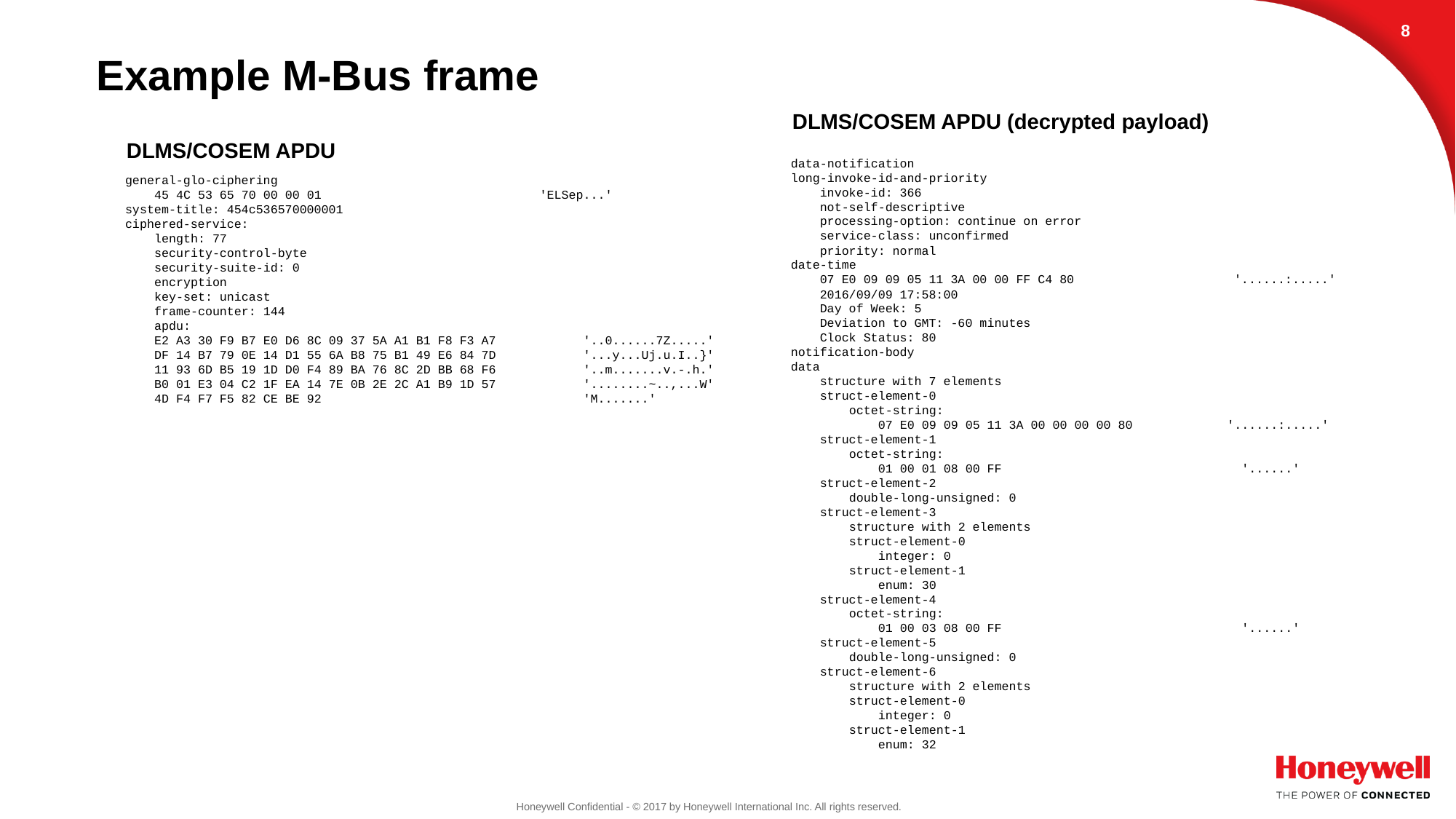

8
# Example M-Bus frame
DLMS/COSEM APDU (decrypted payload)
DLMS/COSEM APDU
data-notification
long-invoke-id-and-priority
    invoke-id: 366
    not-self-descriptive
    processing-option: continue on error
    service-class: unconfirmed
    priority: normal
date-time
    07 E0 09 09 05 11 3A 00 00 FF C4 80                      '......:.....'
    2016/09/09 17:58:00
    Day of Week: 5
    Deviation to GMT: -60 minutes
    Clock Status: 80
notification-body
data
    structure with 7 elements
    struct-element-0
        octet-string:
            07 E0 09 09 05 11 3A 00 00 00 00 80             '......:.....'
    struct-element-1
        octet-string:
            01 00 01 08 00 FF                                 '......'
    struct-element-2
        double-long-unsigned: 0
    struct-element-3
        structure with 2 elements
        struct-element-0
            integer: 0
        struct-element-1
            enum: 30
    struct-element-4
        octet-string:
            01 00 03 08 00 FF                                 '......'
    struct-element-5
        double-long-unsigned: 0
    struct-element-6
        structure with 2 elements
        struct-element-0
            integer: 0
        struct-element-1
            enum: 32
general-glo-ciphering
    45 4C 53 65 70 00 00 01                              'ELSep...'
system-title: 454c536570000001
ciphered-service:
    length: 77
    security-control-byte
    security-suite-id: 0
    encryption
    key-set: unicast
    frame-counter: 144
    apdu:
    E2 A3 30 F9 B7 E0 D6 8C 09 37 5A A1 B1 F8 F3 A7            '..0......7Z.....'
    DF 14 B7 79 0E 14 D1 55 6A B8 75 B1 49 E6 84 7D            '...y...Uj.u.I..}'
    11 93 6D B5 19 1D D0 F4 89 BA 76 8C 2D BB 68 F6            '..m.......v.-.h.'
    B0 01 E3 04 C2 1F EA 14 7E 0B 2E 2C A1 B9 1D 57            '........~..,...W'
    4D F4 F7 F5 82 CE BE 92                                    'M.......'